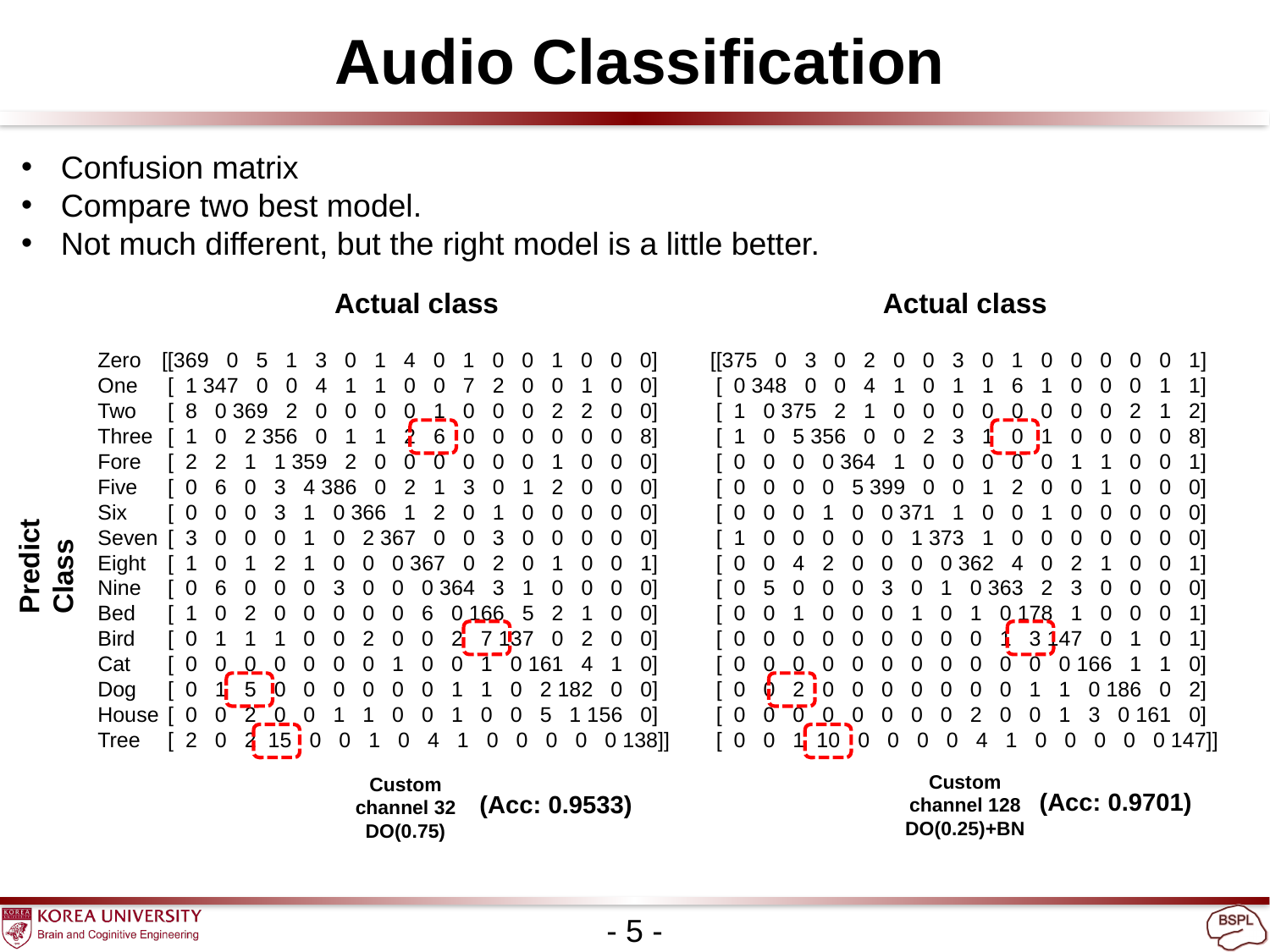

Audio Classification
Confusion matrix
Compare two best model.
Not much different, but the right model is a little better.
Actual class
Actual class
Zero
One
Two
Three
Fore
Five
Six
Seven
Eight
Nine
Bed
Bird
Cat
Dog
House
Tree
[[369   0   5   1   3   0   1   4   0   1   0   0   1   0   0   0]
 [  1 347   0   0   4   1   1   0   0   7   2   0   0   1   0   0]
 [  8   0 369   2   0   0   0   0   1   0   0   0   2   2   0   0]
 [  1   0   2 356   0   1   1   2   6   0   0   0   0   0   0   8]
 [  2   2   1   1 359   2   0   0   0   0   0   0   1   0   0   0]
 [  0   6   0   3   4 386   0   2   1   3   0   1   2   0   0   0]
 [  0   0   0   3   1   0 366   1   2   0   1   0   0   0   0   0]
 [  3   0   0   0   1   0   2 367   0   0   3   0   0   0   0   0]
 [  1   0   1   2   1   0   0   0 367   0   2   0   1   0   0   1]
 [  0   6   0   0   0   3   0   0   0 364   3   1   0   0   0   0]
 [  1   0   2   0   0   0   0   0   6   0 166   5   2   1   0   0]
 [  0   1   1   1   0   0   2   0   0   2   7 137   0   2   0   0]
 [  0   0   0   0   0   0   0   1   0   0   1   0 161   4   1   0]
 [  0   1   5   0   0   0   0   0   0   1   1   0   2 182   0   0]
 [  0   0   2   0   0   1   1   0   0   1   0   0   5   1 156   0]
 [  2   0   2  15   0   0   1   0   4   1   0   0   0   0   0 138]]
[[375   0   3   0   2   0   0   3   0   1   0   0   0   0   0   1]
 [  0 348   0   0   4   1   0   1   1   6   1   0   0   0   1   1]
 [  1   0 375   2   1   0   0   0   0   0   0   0   0   2   1   2]
 [  1   0   5 356   0   0   2   3   1   0   1   0   0   0   0   8]
 [  0   0   0   0 364   1   0   0   0   0   0   1   1   0   0   1]
 [  0   0   0   0   5 399   0   0   1   2   0   0   1   0   0   0]
 [  0   0   0   1   0   0 371   1   0   0   1   0   0   0   0   0]
 [  1   0   0   0   0   0   1 373   1   0   0   0   0   0   0   0]
 [  0   0   4   2   0   0   0   0 362   4   0   2   1   0   0   1]
 [  0   5   0   0   0   3   0   1   0 363   2   3   0   0   0   0]
 [  0   0   1   0   0   0   1   0   1   0 178   1   0   0   0   1]
 [  0   0   0   0   0   0   0   0   0   1   3 147   0   1   0   1]
 [  0   0   0   0   0   0   0   0   0   0   0   0 166   1   1   0]
 [  0   0   2   0   0   0   0   0   0   0   1   1   0 186   0   2]
 [  0   0   0   0   0   0   0   0   2   0   0   1   3   0 161   0]
 [  0   0   1  10   0   0   0   0   4   1   0   0   0   0   0 147]]

Predict
Class

Custom
channel 128
DO(0.25)+BN
Custom
channel 32
DO(0.75)
(Acc: 0.9701)
(Acc: 0.9533)
- 5 -